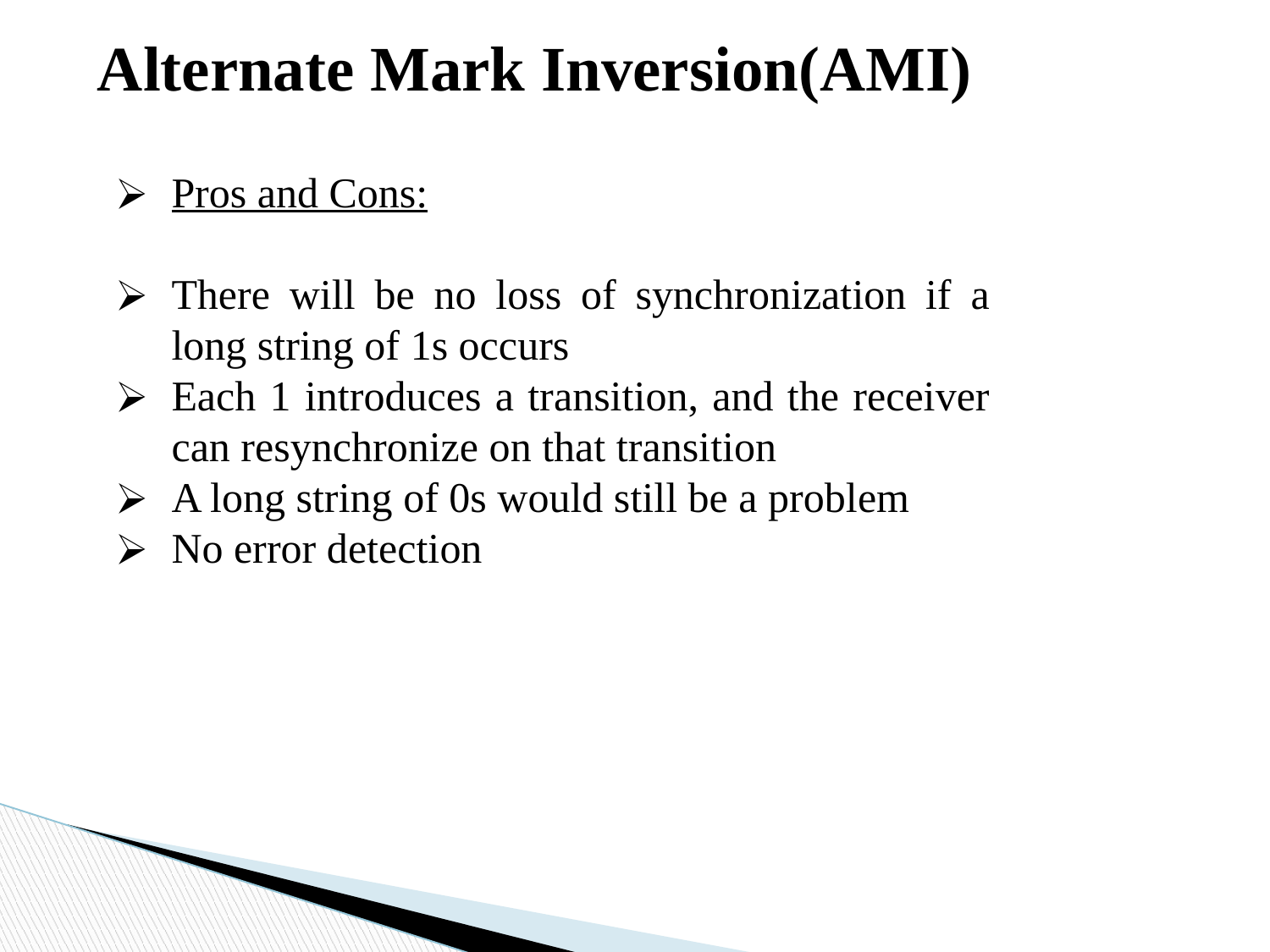

Alternate Mark Inversion(AMI)
Pros and Cons:

There will be no loss of synchronization if a long string of 1s occurs
Each 1 introduces a transition, and the receiver can resynchronize on that transition
A long string of 0s would still be a problem
No error detection